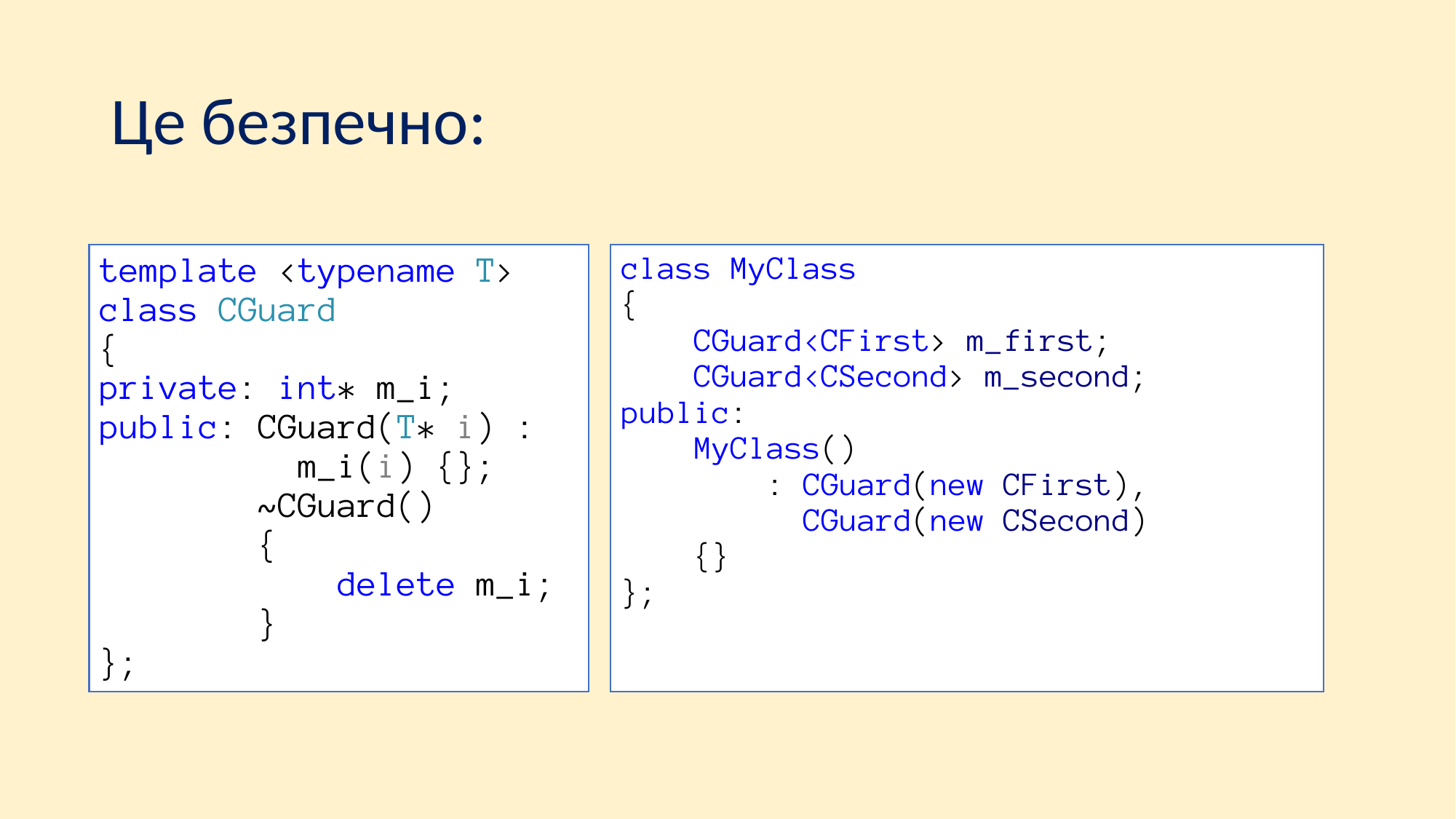

# Це безпечно:
template <typename T>
class CGuard
{
private: int* m_i;
public: CGuard(T* i) :
          m_i(i) {};
        ~CGuard()
        {
            delete m_i;
        }
};
class MyClass
{
    CGuard<CFirst> m_first;
    CGuard<CSecond> m_second;
public:
    MyClass()
        : CGuard(new CFirst),
          CGuard(new CSecond)
    {}
};